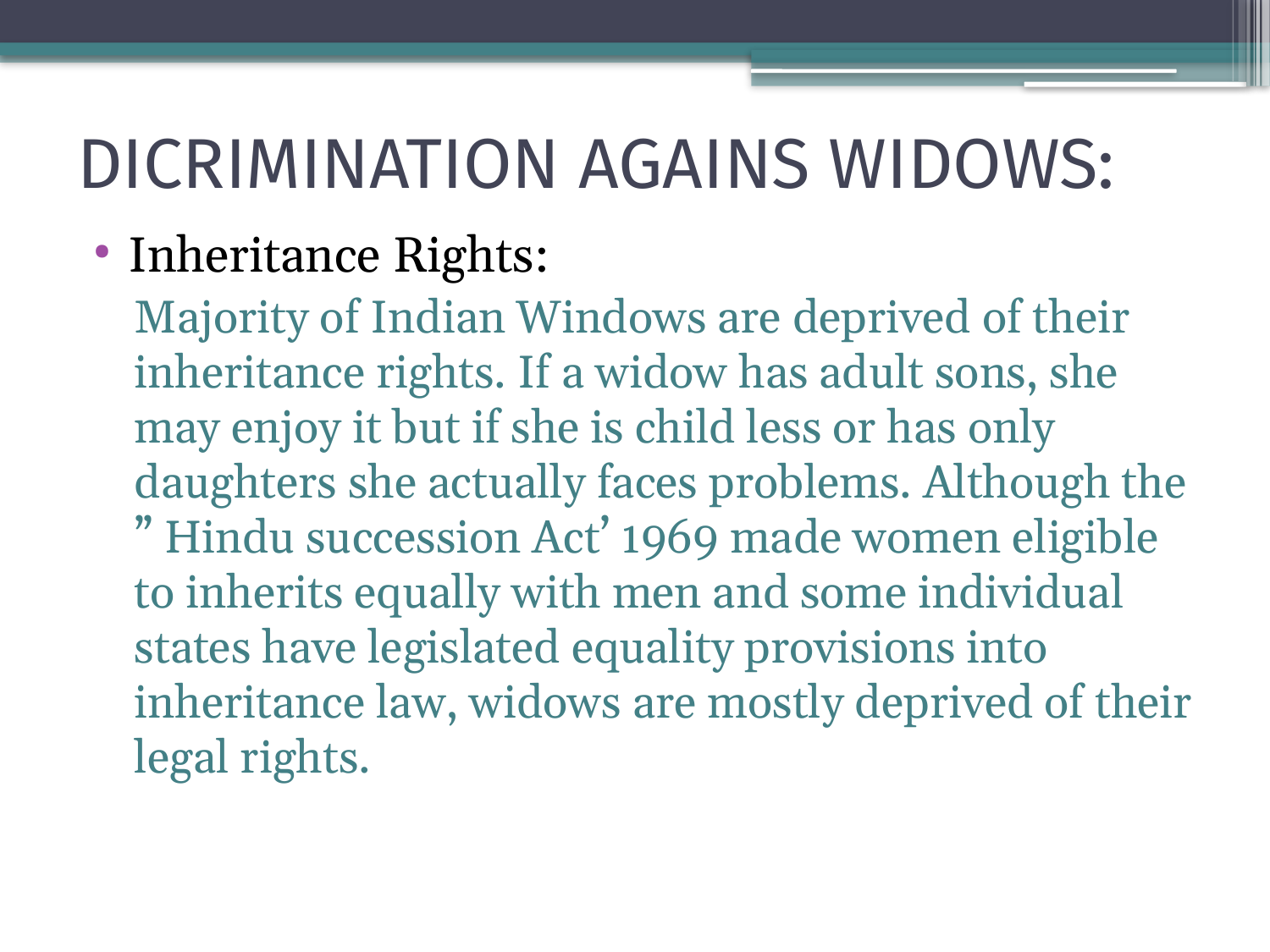

# DICRIMINATION AGAINS WIDOWS:
Inheritance Rights:
Majority of Indian Windows are deprived of their inheritance rights. If a widow has adult sons, she may enjoy it but if she is child less or has only daughters she actually faces problems. Although the ” Hindu succession Act’ 1969 made women eligible to inherits equally with men and some individual states have legislated equality provisions into inheritance law, widows are mostly deprived of their legal rights.